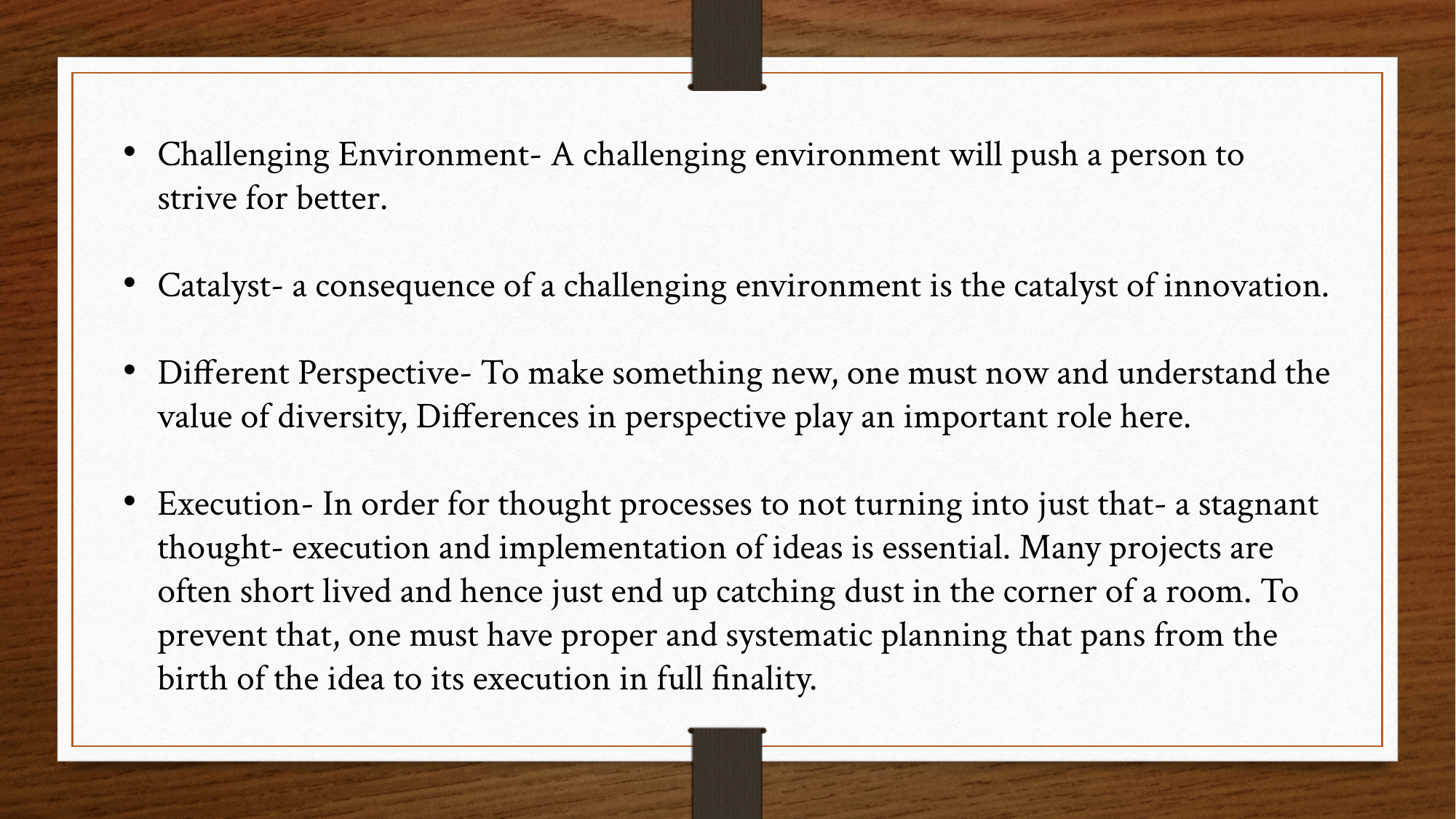

Challenging Environment- A challenging environment will push a person to strive for better.

Catalyst- a consequence of a challenging environment is the catalyst of innovation.

Different Perspective- To make something new, one must now and understand the value of diversity, Differences in perspective play an important role here.

Execution- In order for thought processes to not turning into just that- a stagnant thought- execution and implementation of ideas is essential. Many projects are often short lived and hence just end up catching dust in the corner of a room. To prevent that, one must have proper and systematic planning that pans from the birth of the idea to its execution in full finality.